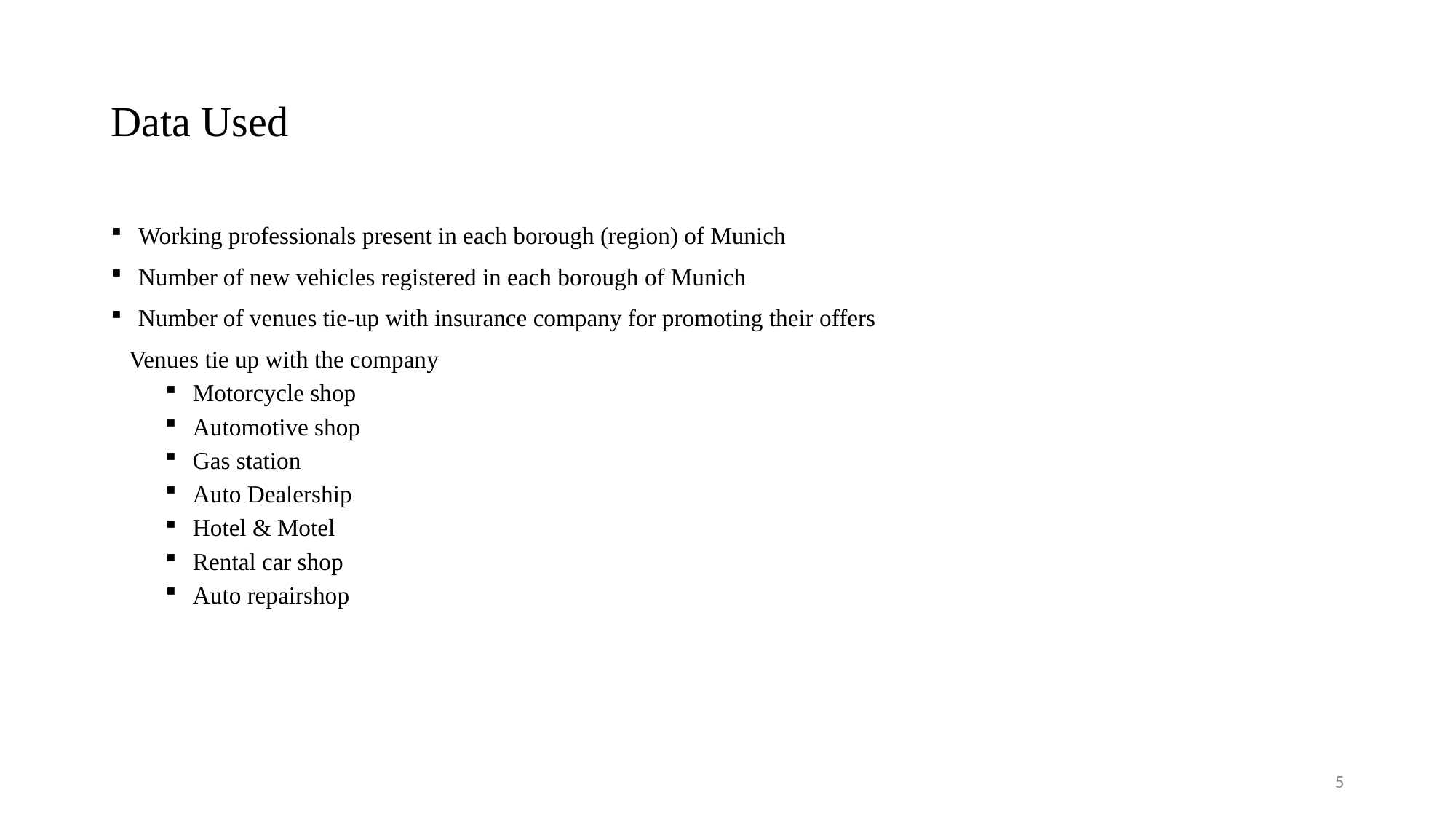

# Data Used
Working professionals present in each borough (region) of Munich
Number of new vehicles registered in each borough of Munich
Number of venues tie-up with insurance company for promoting their offers
   Venues tie up with the company
Motorcycle shop
Automotive shop
Gas station
Auto Dealership
Hotel & Motel
Rental car shop
Auto repairshop
5